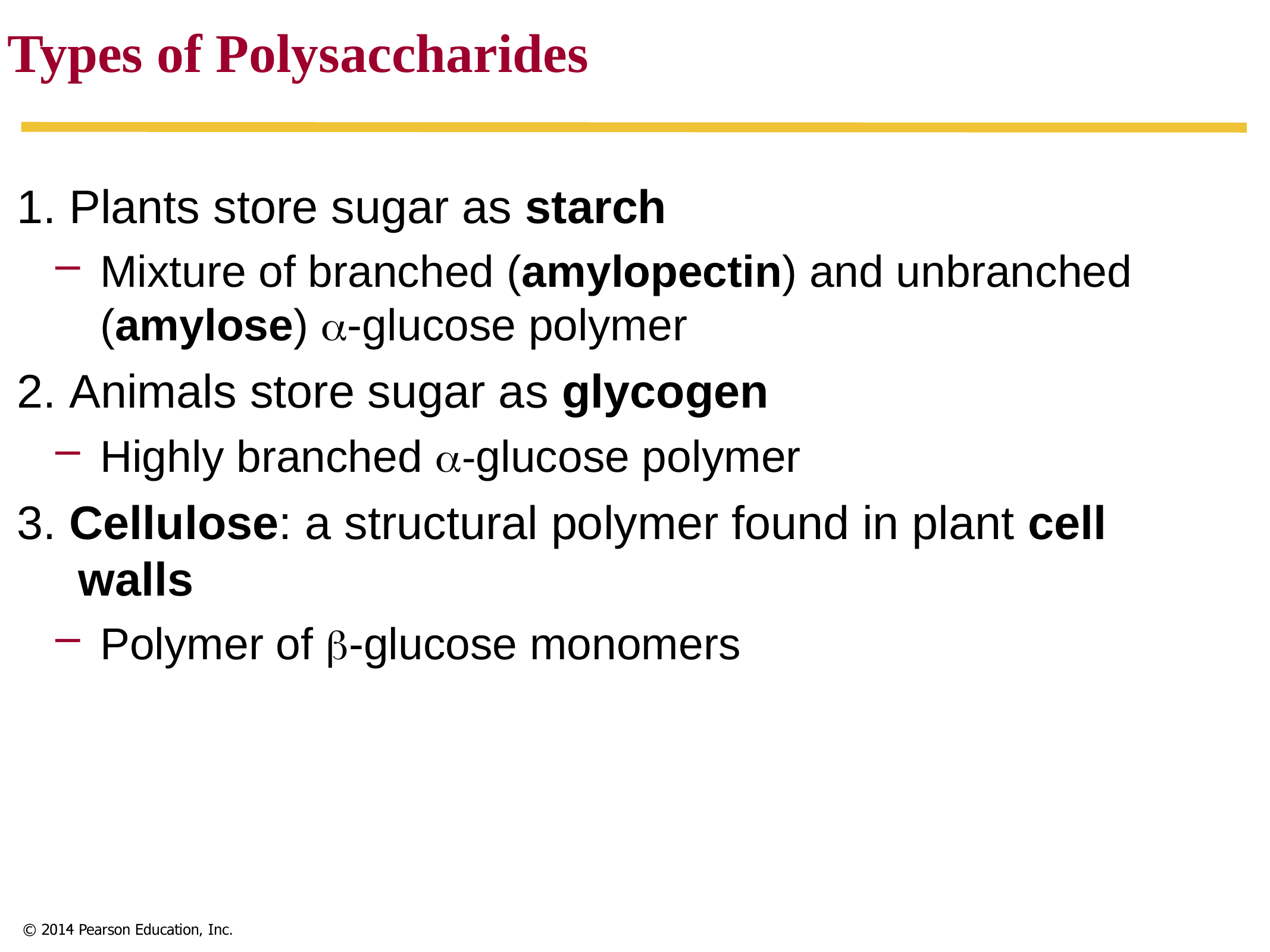

Types of Polysaccharides

 Plants store sugar as starch
Mixture of branched (amylopectin) and unbranched (amylose) α-glucose polymer
 Animals store sugar as glycogen
Highly branched α-glucose polymer
 Cellulose: a structural polymer found in plant cell
  walls
Polymer of β-glucose monomers